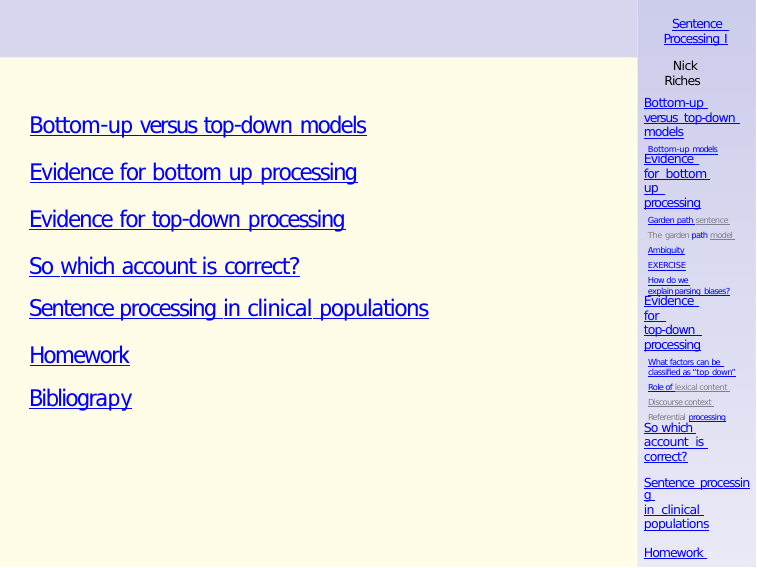

Sentence  Processing I

Nick Riches
Bottom-up versus  top-down models
Bottom-up models
Bottom-up versus top-down models
Evidence for  bottom up  processing
Garden path sentence  The garden path model  Ambiguity
EXERCISE
How do we explain parsing  biases?
Evidence for bottom up processing
Evidence for top-down processing
So which account is correct?
Evidence for  top-down  processing
What factors can be  classified as “top down”
Role of lexical content  Discourse context  Referential processing
Sentence processing in clinical populations
Homework
Bibliograpy
So which account  is correct?

Sentence  processing in  clinical populations
Homework  Bibliograpy36 / 58